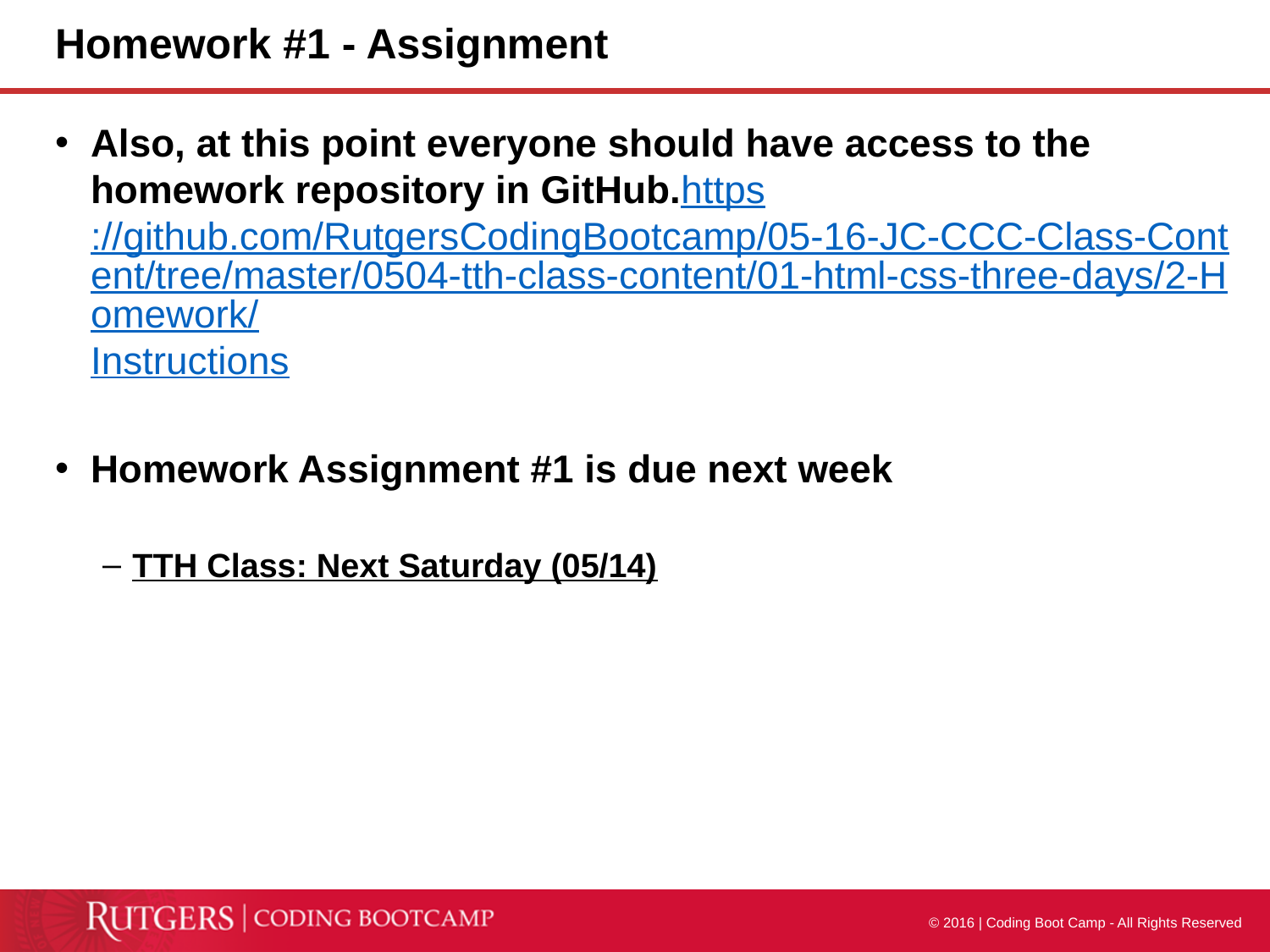

# Homework #1 - Assignment
Also, at this point everyone should have access to the homework repository in GitHub.https://github.com/RutgersCodingBootcamp/05-16-JC-CCC-Class-Content/tree/master/0504-tth-class-content/01-html-css-three-days/2-Homework/Instructions

Homework Assignment #1 is due next week

TTH Class: Next Saturday (05/14)